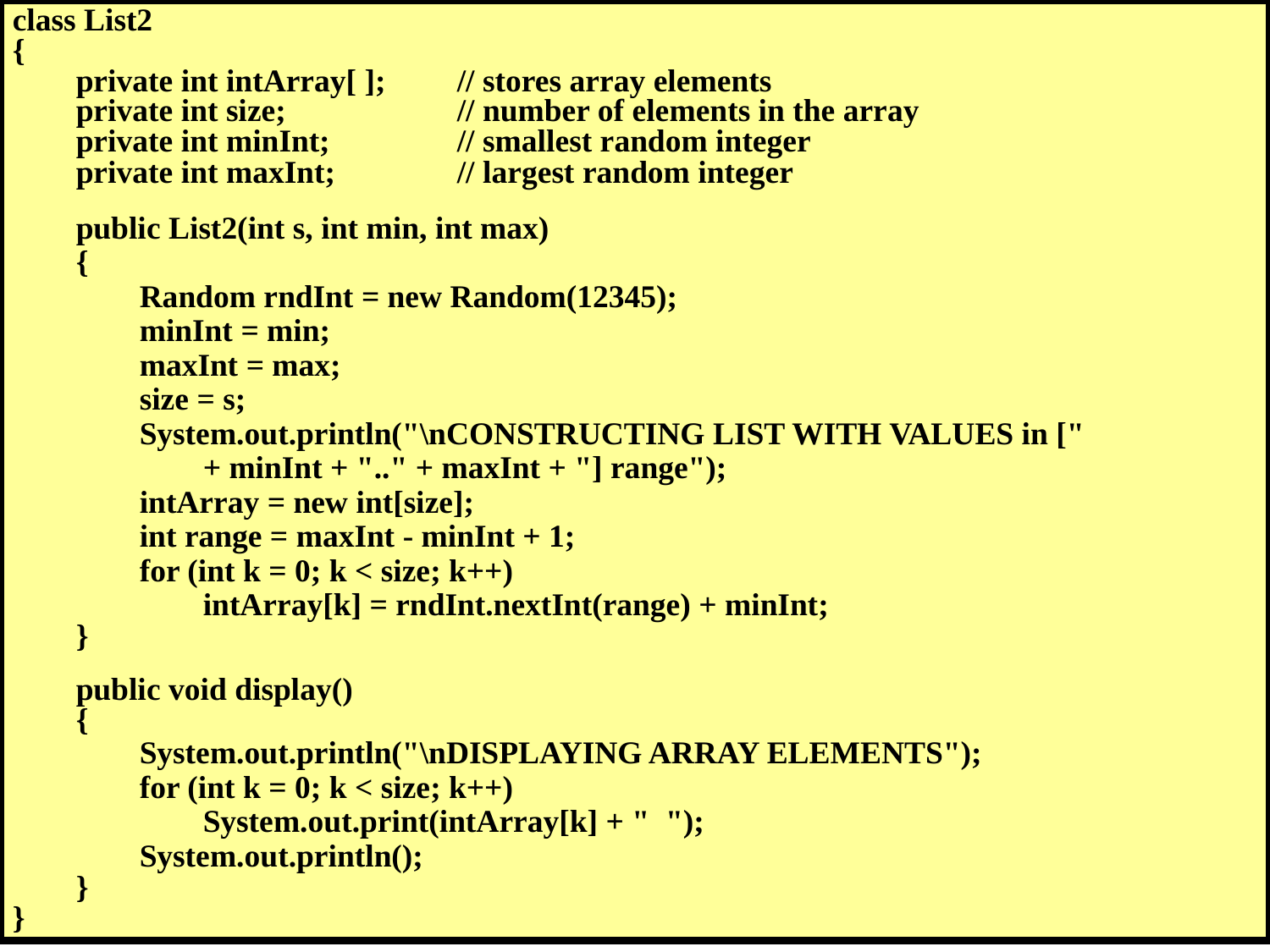

class List2
{
	private int intArray[ ];		// stores array elements
	private int size;  			// number of elements in the array
	private int minInt;  		// smallest random integer
	private int maxInt;  		// largest random integer

	public List2(int s, int min, int max)
	{
		Random rndInt = new Random(12345);
		minInt = min;
		maxInt = max;
		size = s;
		System.out.println("\nCONSTRUCTING LIST WITH VALUES in ["
			+ minInt + ".." + maxInt + "] range");
		intArray = new int[size];
		int range = maxInt - minInt + 1;
		for (int k = 0; k < size; k++)
			intArray[k] = rndInt.nextInt(range) + minInt;
	}

	public void display()
	{
		System.out.println("\nDISPLAYING ARRAY ELEMENTS");
		for (int k = 0; k < size; k++)
			System.out.print(intArray[k] + "  ");
		System.out.println();
	}
}